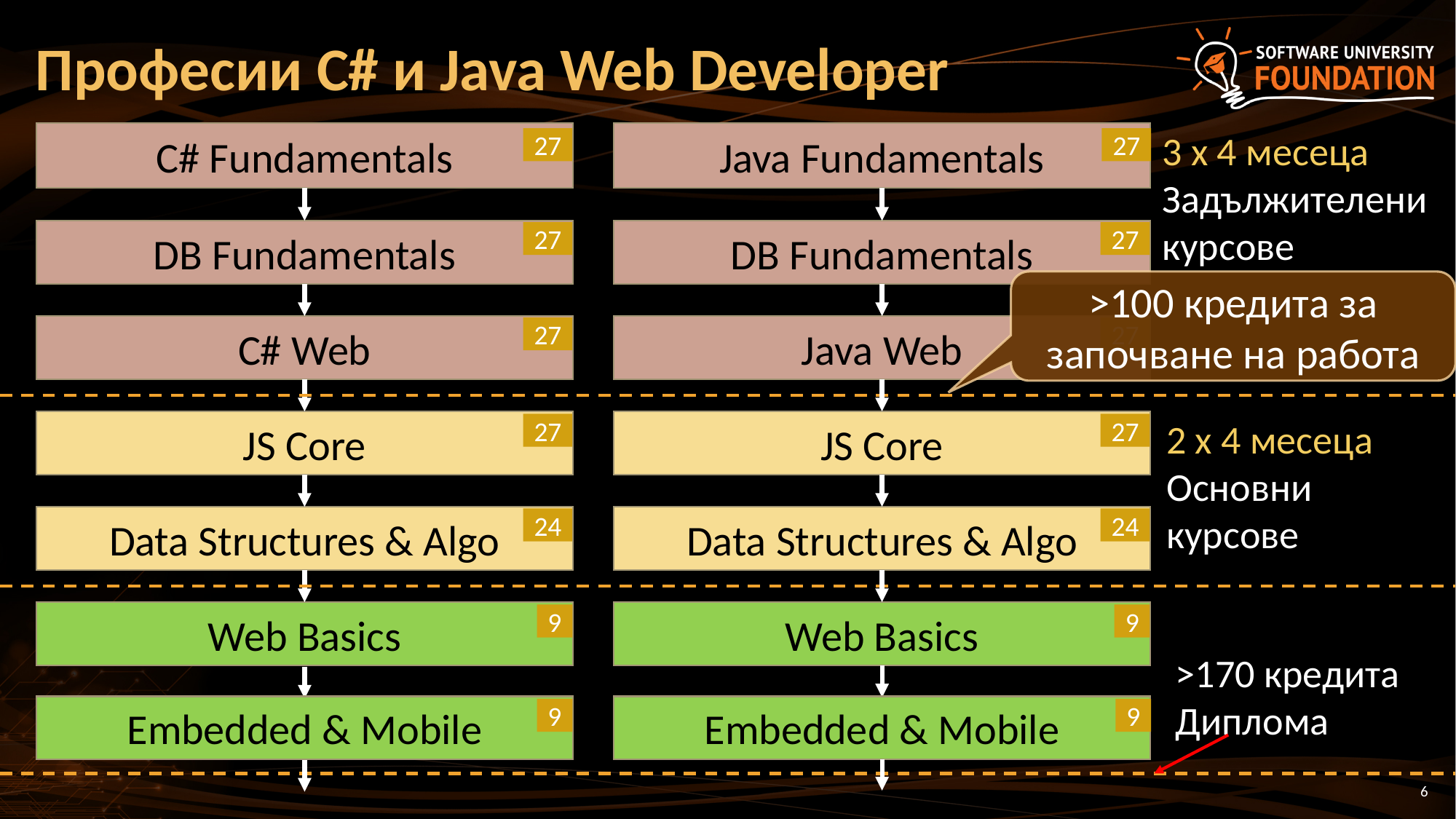

# Професии C# и Java Web Developer
3 x 4 месеца
Задължителени курсове
C# Fundamentals
Java Fundamentals
27
27
DB Fundamentals
DB Fundamentals
27
27
>100 кредита за започване на работа
C# Web
Java Web
27
27
2 x 4 месеца
Основни курсове
JS Core
JS Core
27
27
Data Structures & Algo
Data Structures & Algo
24
24
Web Basics
Web Basics
9
9
>170 кредита
Диплома
Embedded & Mobile
Embedded & Mobile
9
9
6